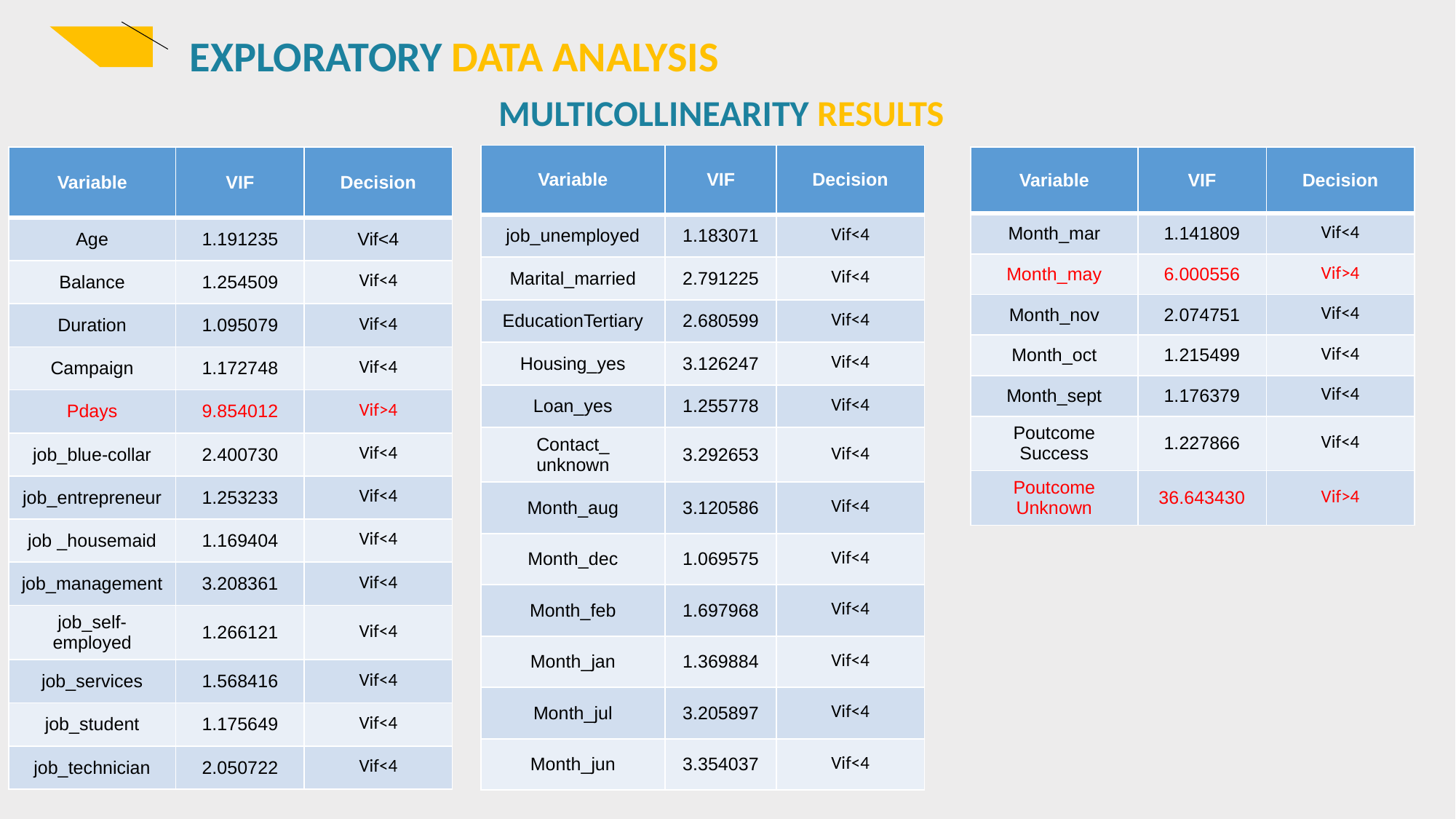

EXPLORATORY DATA ANALYSIS
MULTICOLLINEARITY RESULTS
| Variable | VIF | Decision |
| --- | --- | --- |
| job\_unemployed | 1.183071 | Vif<4 |
| Marital\_married | 2.791225 | Vif<4 |
| EducationTertiary | 2.680599 | Vif<4 |
| Housing\_yes | 3.126247 | Vif<4 |
| Loan\_yes | 1.255778 | Vif<4 |
| Contact\_ unknown | 3.292653 | Vif<4 |
| Month\_aug | 3.120586 | Vif<4 |
| Month\_dec | 1.069575 | Vif<4 |
| Month\_feb | 1.697968 | Vif<4 |
| Month\_jan | 1.369884 | Vif<4 |
| Month\_jul | 3.205897 | Vif<4 |
| Month\_jun | 3.354037 | Vif<4 |
| Variable | VIF | Decision |
| --- | --- | --- |
| Age | 1.191235 | Vif<4 |
| Balance | 1.254509 | Vif<4 |
| Duration | 1.095079 | Vif<4 |
| Campaign | 1.172748 | Vif<4 |
| Pdays | 9.854012 | Vif>4 |
| job\_blue-collar | 2.400730 | Vif<4 |
| job\_entrepreneur | 1.253233 | Vif<4 |
| job \_housemaid | 1.169404 | Vif<4 |
| job\_management | 3.208361 | Vif<4 |
| job\_self-employed | 1.266121 | Vif<4 |
| job\_services | 1.568416 | Vif<4 |
| job\_student | 1.175649 | Vif<4 |
| job\_technician | 2.050722 | Vif<4 |
| Variable | VIF | Decision |
| --- | --- | --- |
| Month\_mar | 1.141809 | Vif<4 |
| Month\_may | 6.000556 | Vif>4 |
| Month\_nov | 2.074751 | Vif<4 |
| Month\_oct | 1.215499 | Vif<4 |
| Month\_sept | 1.176379 | Vif<4 |
| Poutcome Success | 1.227866 | Vif<4 |
| Poutcome Unknown | 36.643430 | Vif>4 |